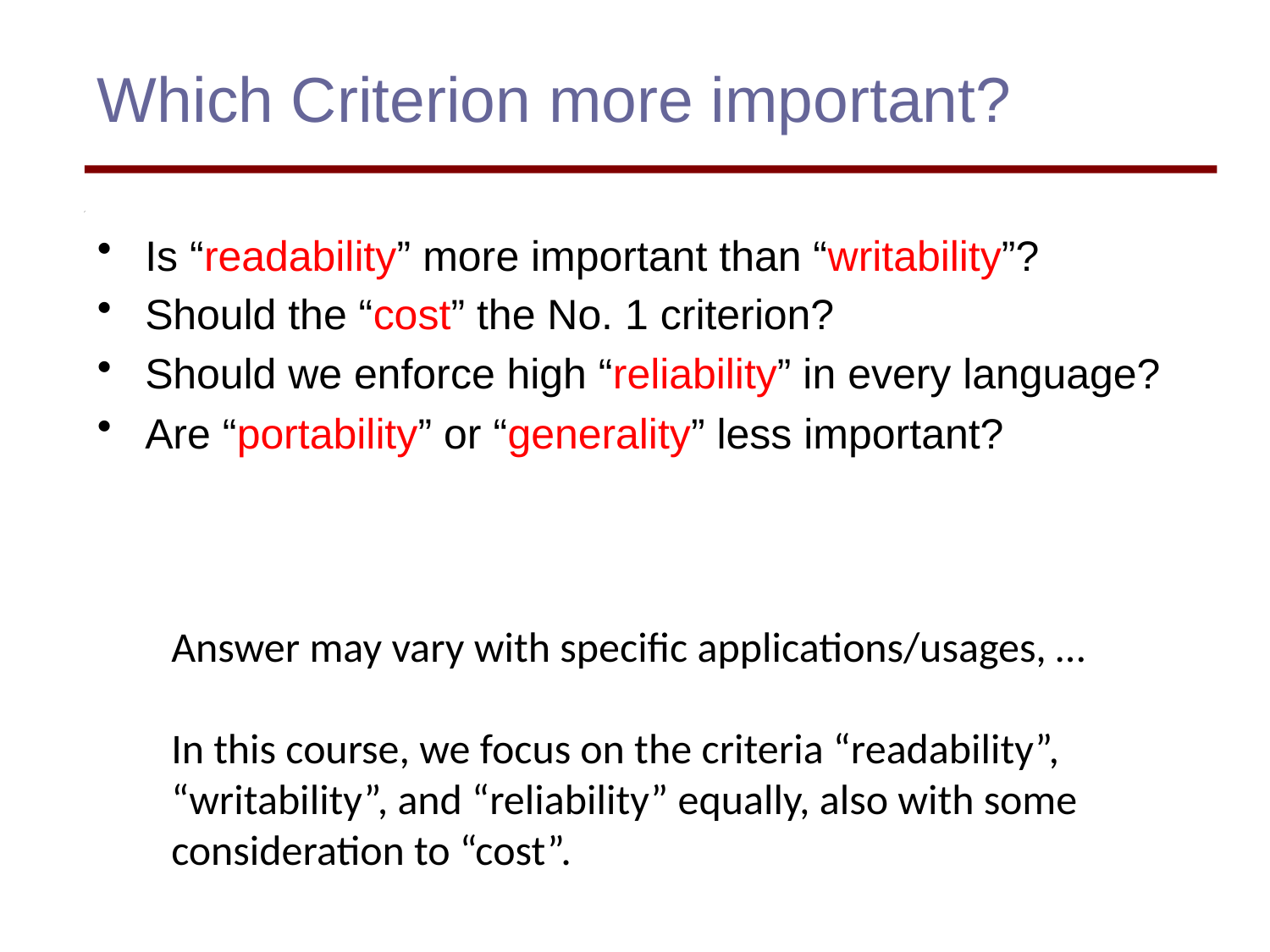

# Which Criterion more important?
Is “readability” more important than “writability”?
Should the “cost” the No. 1 criterion?
Should we enforce high “reliability” in every language?
Are “portability” or “generality” less important?

Answer may vary with specific applications/usages, …

In this course, we focus on the criteria “readability”, “writability”, and “reliability” equally, also with some consideration to “cost”.